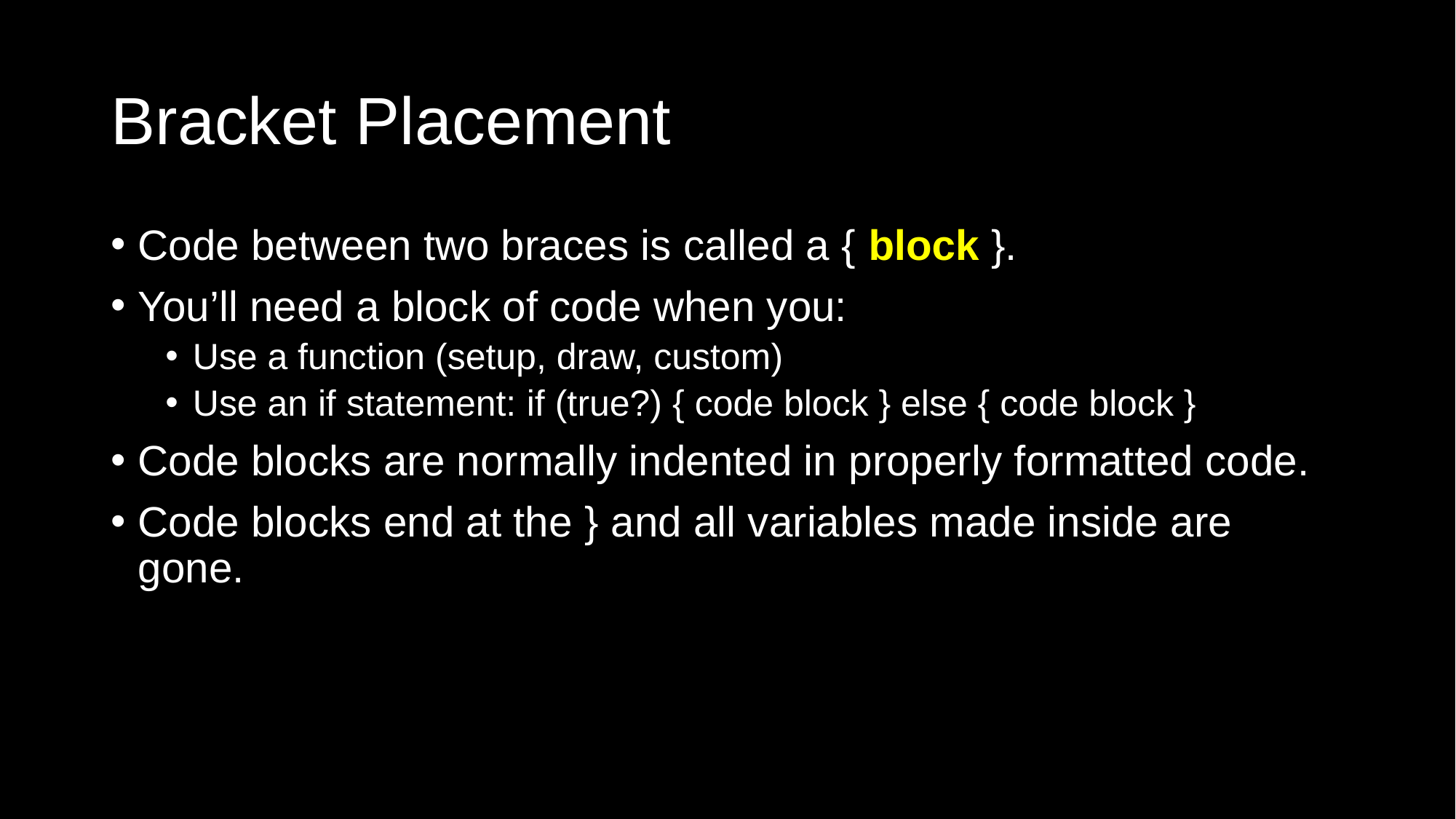

# Bracket Placement
Code between two braces is called a { block }.
You’ll need a block of code when you:
Use a function (setup, draw, custom)
Use an if statement: if (true?) { code block } else { code block }
Code blocks are normally indented in properly formatted code.
Code blocks end at the } and all variables made inside are gone.